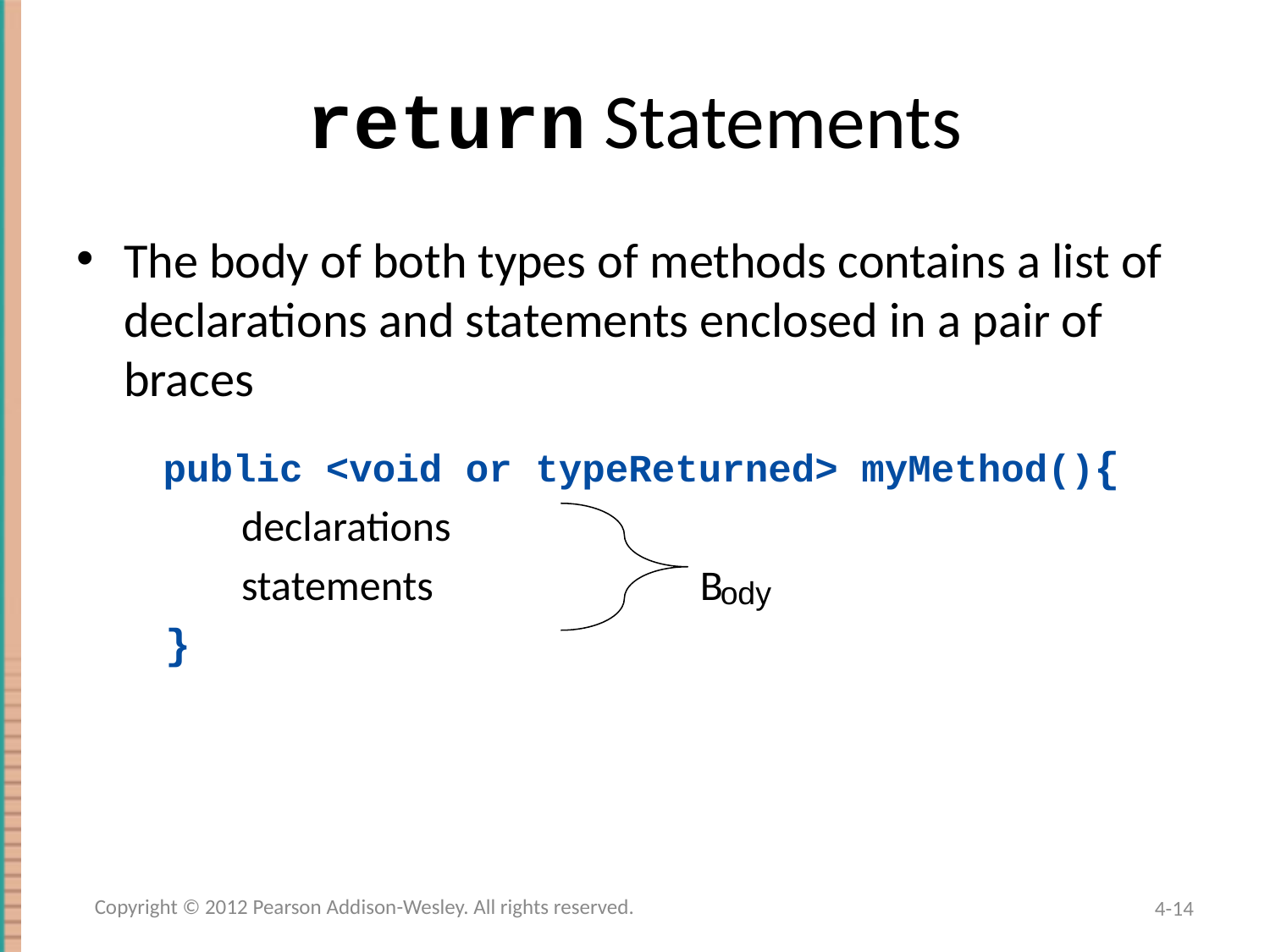

# return Statements
The body of both types of methods contains a list of declarations and statements enclosed in a pair of braces

 public <void or typeReturned> myMethod(){
    declarations
    statements                            B
 }

 ody
Copyright © 2012 Pearson Addison-Wesley. All rights reserved.
4-14